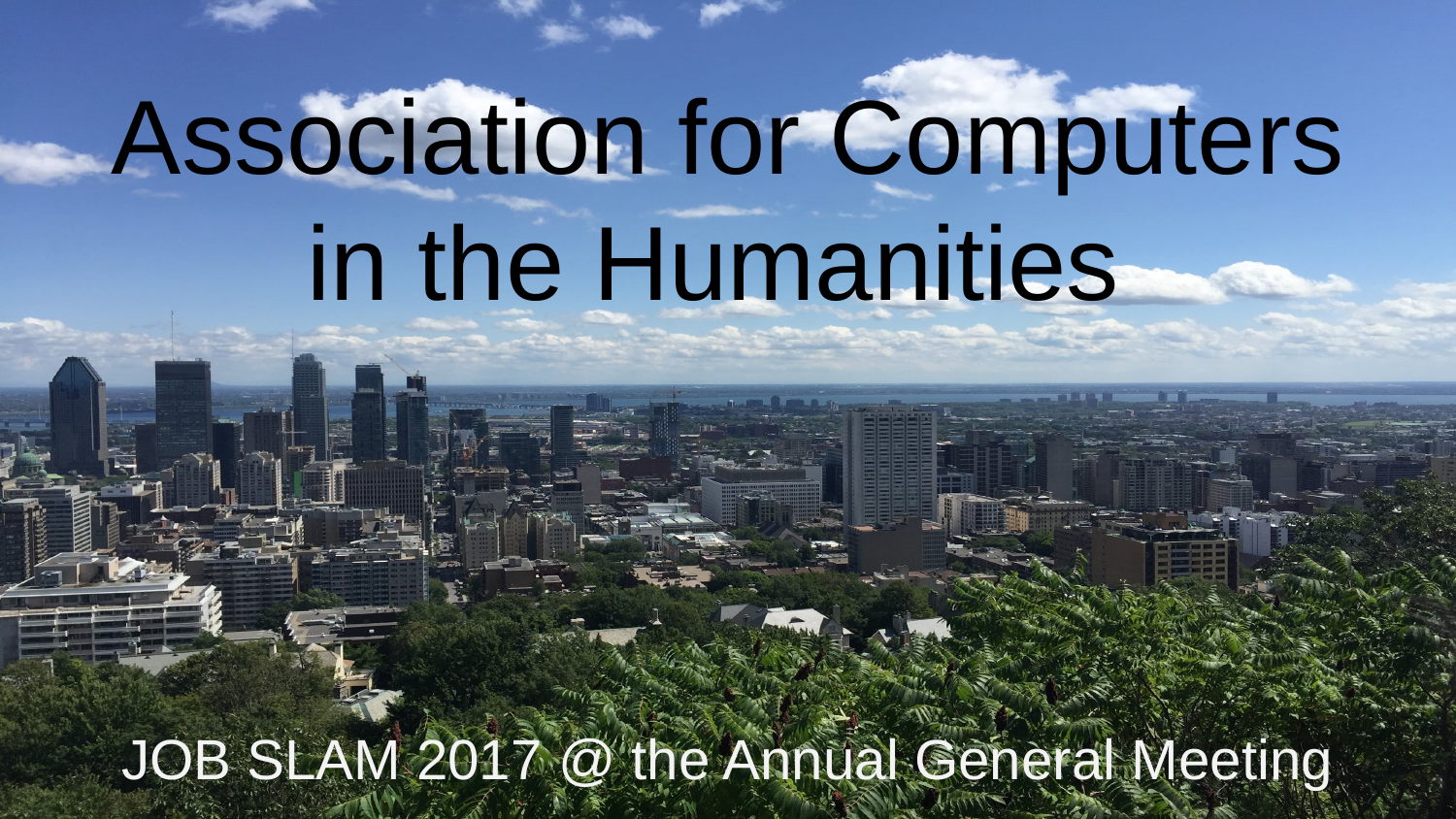

# Association for Computers in the Humanities

JOB SLAM 2017 @ the Annual General Meeting